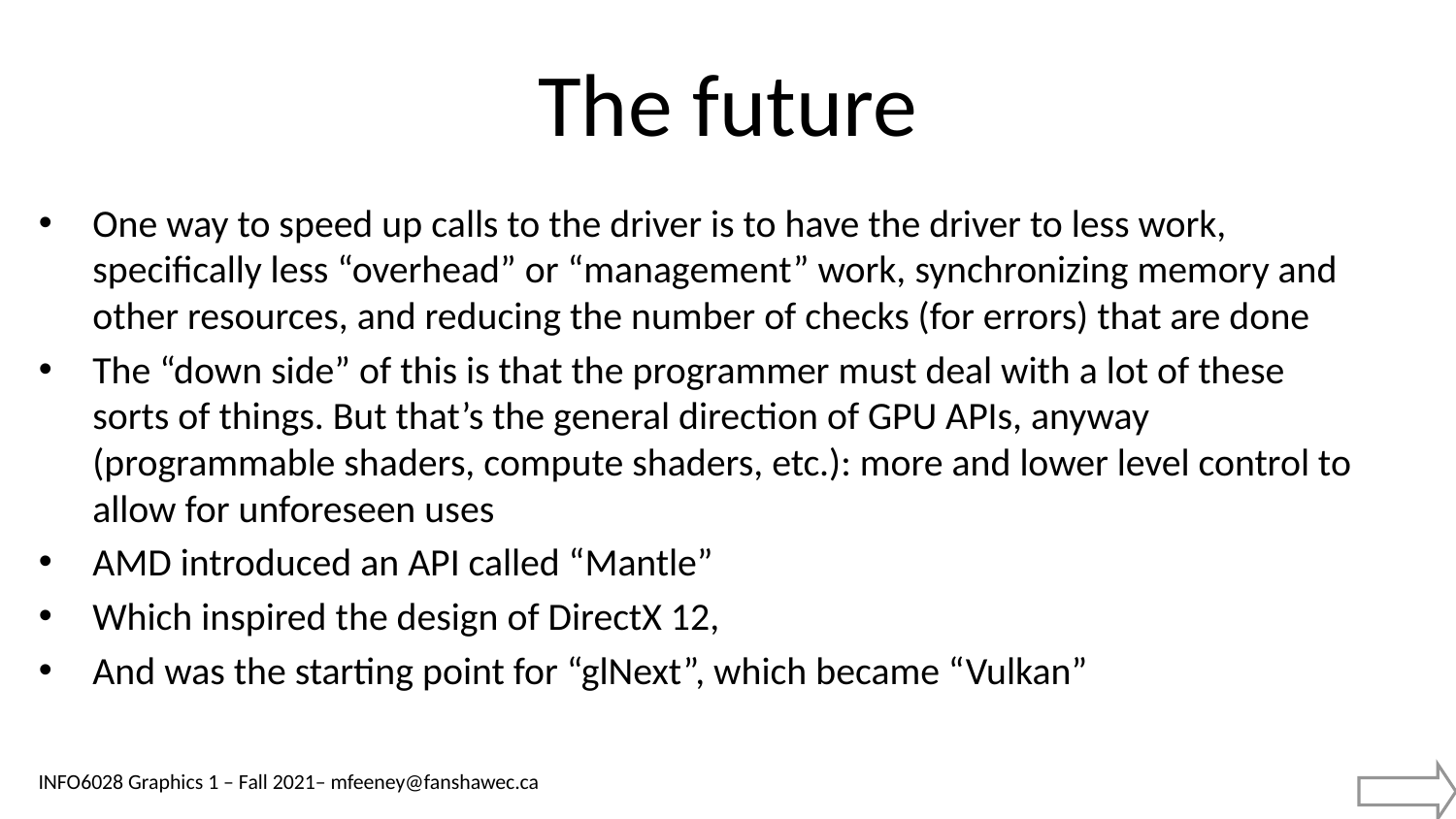

# The future
One way to speed up calls to the driver is to have the driver to less work, specifically less “overhead” or “management” work, synchronizing memory and other resources, and reducing the number of checks (for errors) that are done
The “down side” of this is that the programmer must deal with a lot of these sorts of things. But that’s the general direction of GPU APIs, anyway (programmable shaders, compute shaders, etc.): more and lower level control to allow for unforeseen uses
AMD introduced an API called “Mantle”
Which inspired the design of DirectX 12,
And was the starting point for “glNext”, which became “Vulkan”